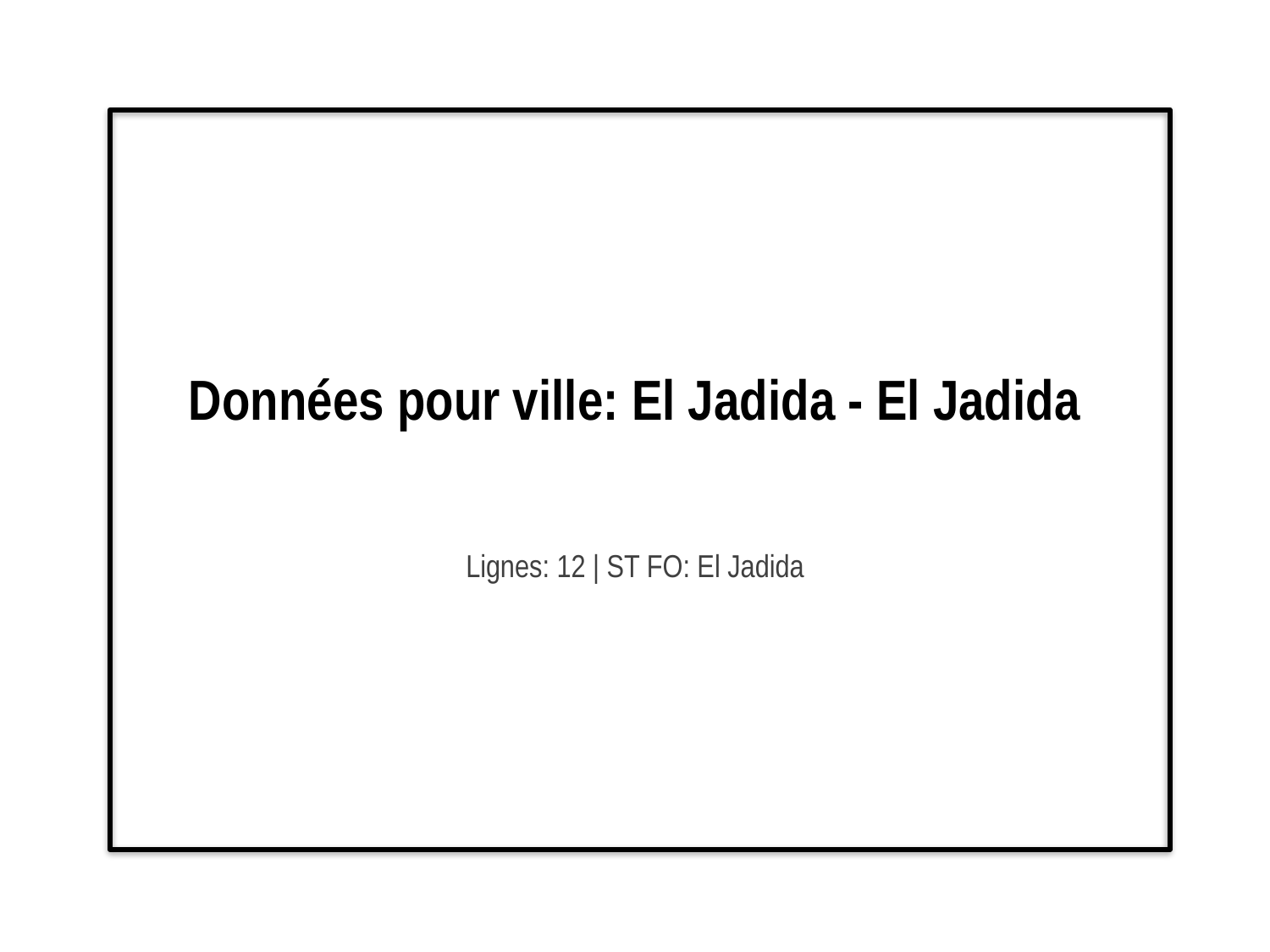

# Données pour ville: El Jadida - El Jadida
Lignes: 12 | ST FO: El Jadida